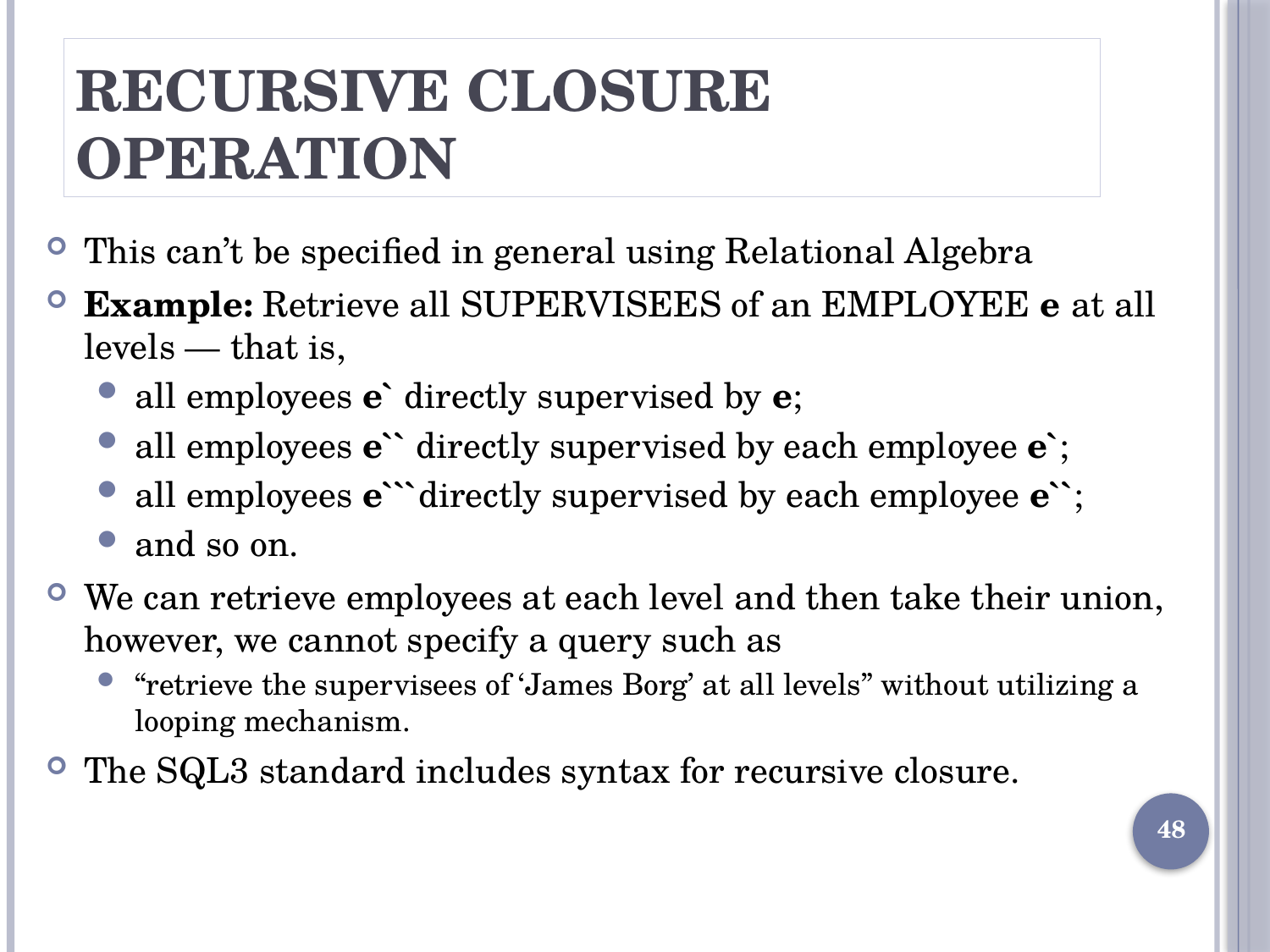

# Recursive Closure Operation
This can’t be specified in general using Relational Algebra
Example: Retrieve all SUPERVISEES of an EMPLOYEE e at all levels — that is,
all employees e` directly supervised by e;
all employees e`` directly supervised by each employee e`;
all employees e```directly supervised by each employee e``;
and so on.
We can retrieve employees at each level and then take their union, however, we cannot specify a query such as
“retrieve the supervisees of ‘James Borg’ at all levels” without utilizing a looping mechanism.
The SQL3 standard includes syntax for recursive closure.

48